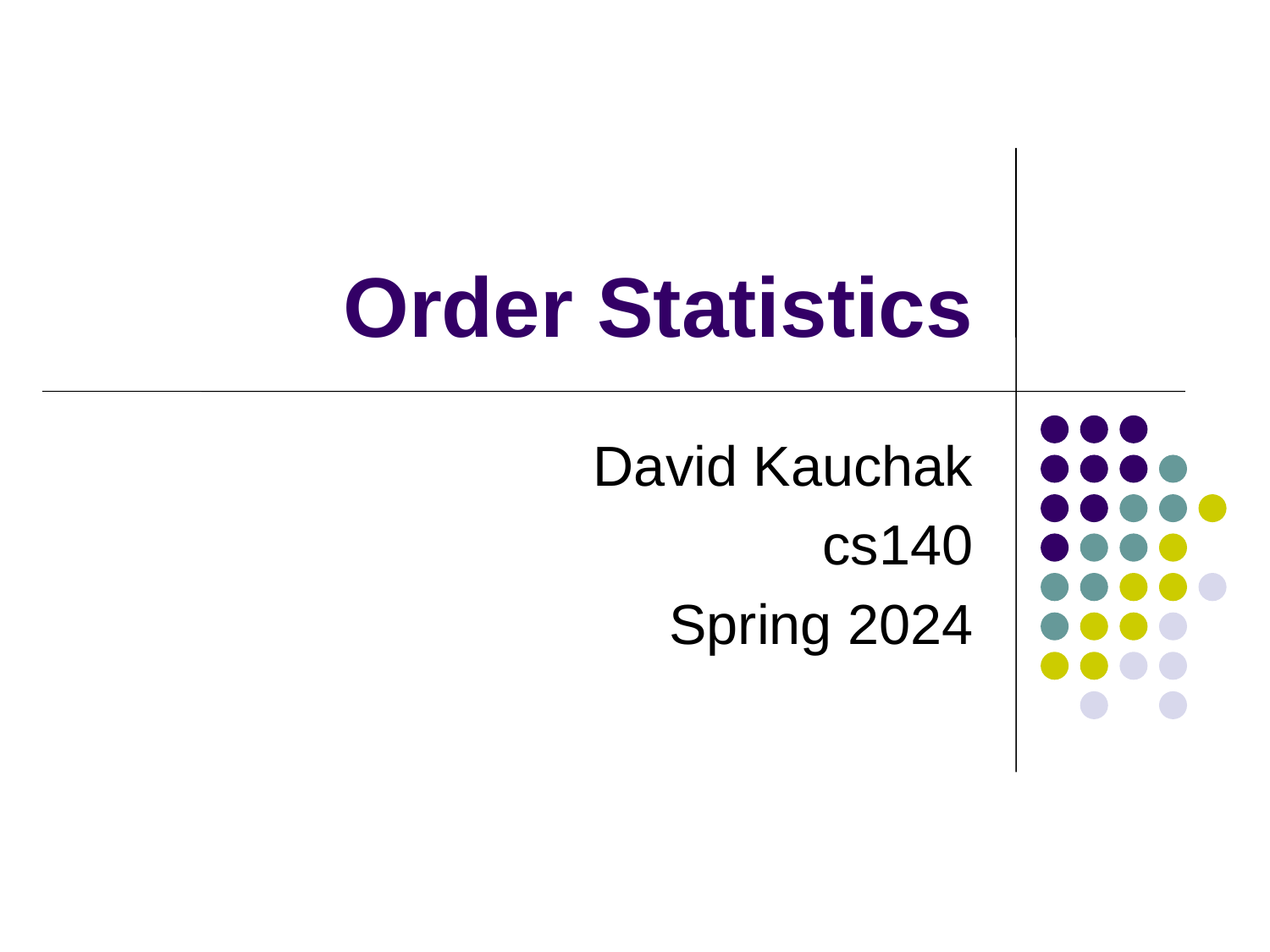

# Order Statistics
David Kauchak
cs140
Spring 2024